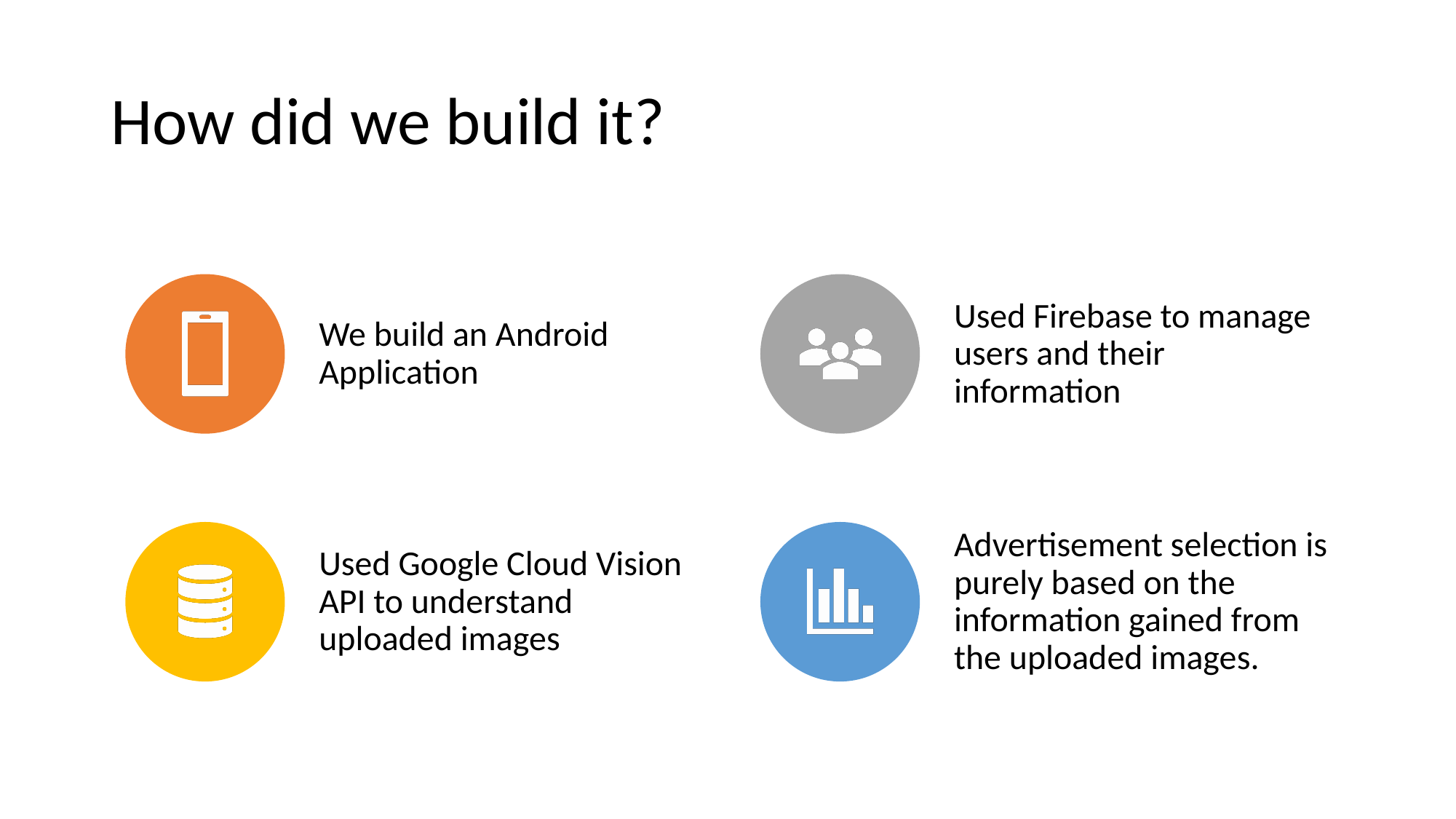

# How did we build it?
We build an Android Application
Used Firebase to manage users and their information
Used Google Cloud Vision API to understand uploaded images
Advertisement selection is purely based on the information gained from the uploaded images.